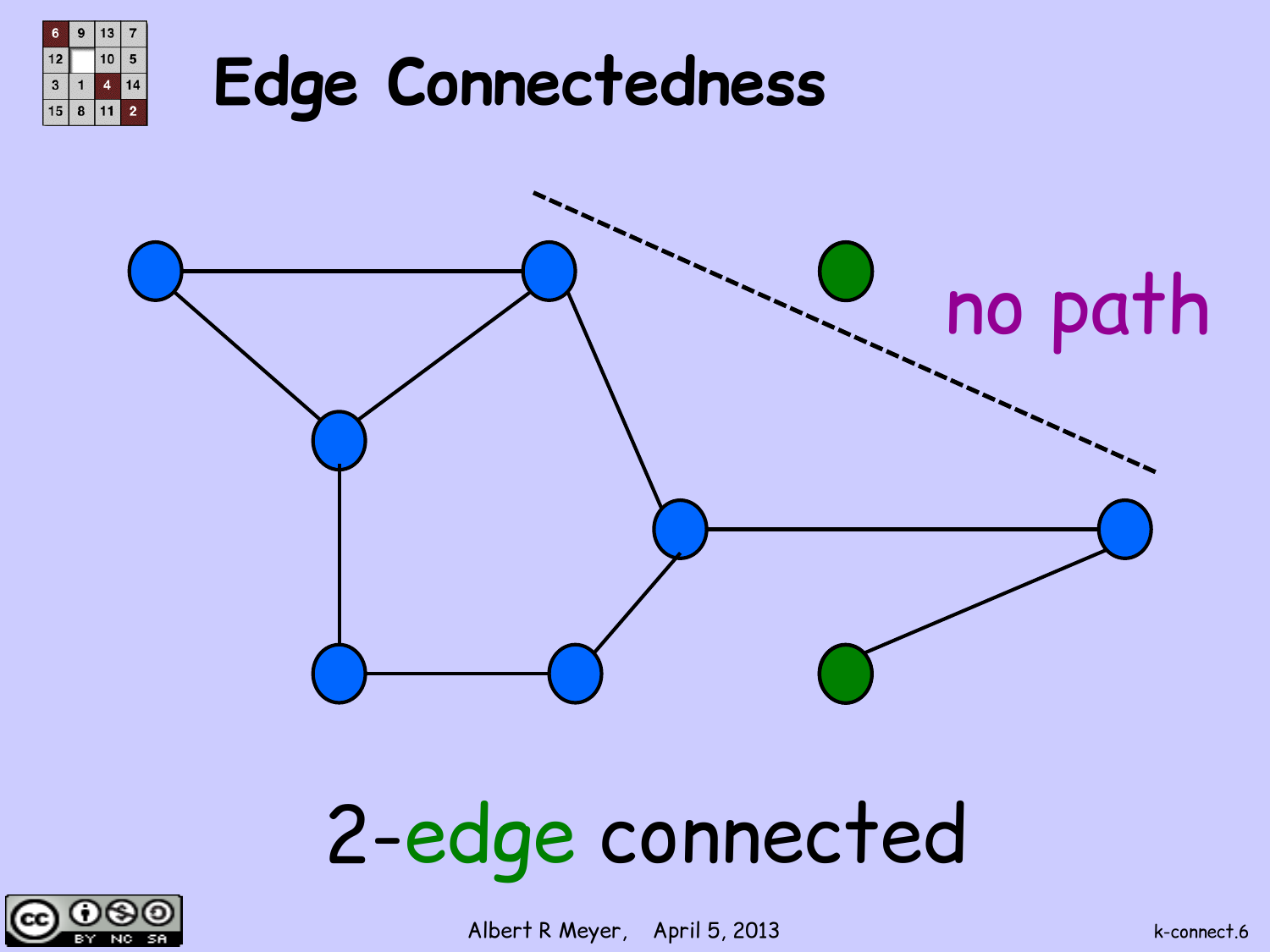

# Edge Connectedness

no path

2-edge connected
k-connect.6